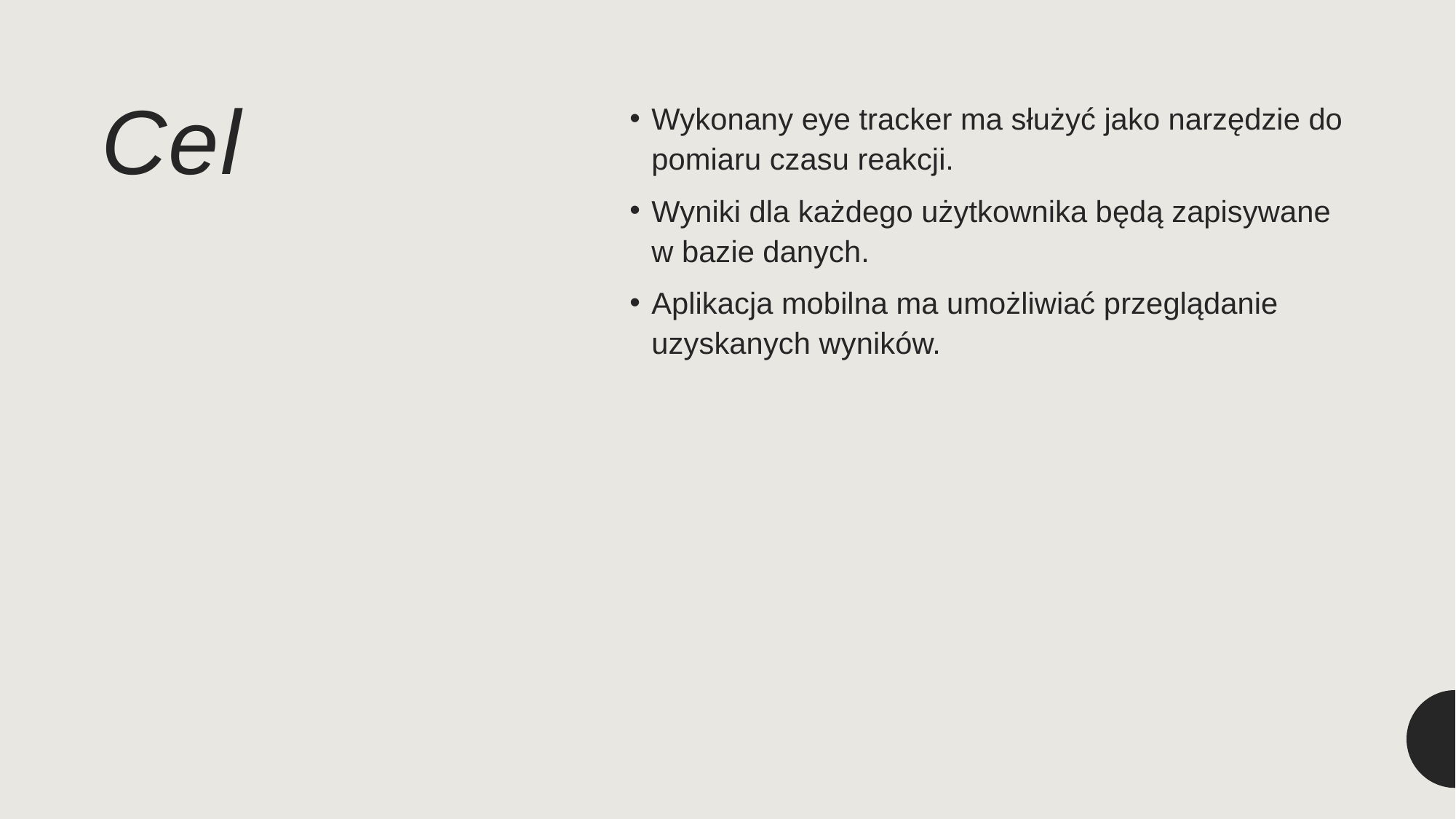

# Cel
Wykonany eye tracker ma służyć jako narzędzie do pomiaru czasu reakcji.
Wyniki dla każdego użytkownika będą zapisywane w bazie danych.
Aplikacja mobilna ma umożliwiać przeglądanie uzyskanych wyników.